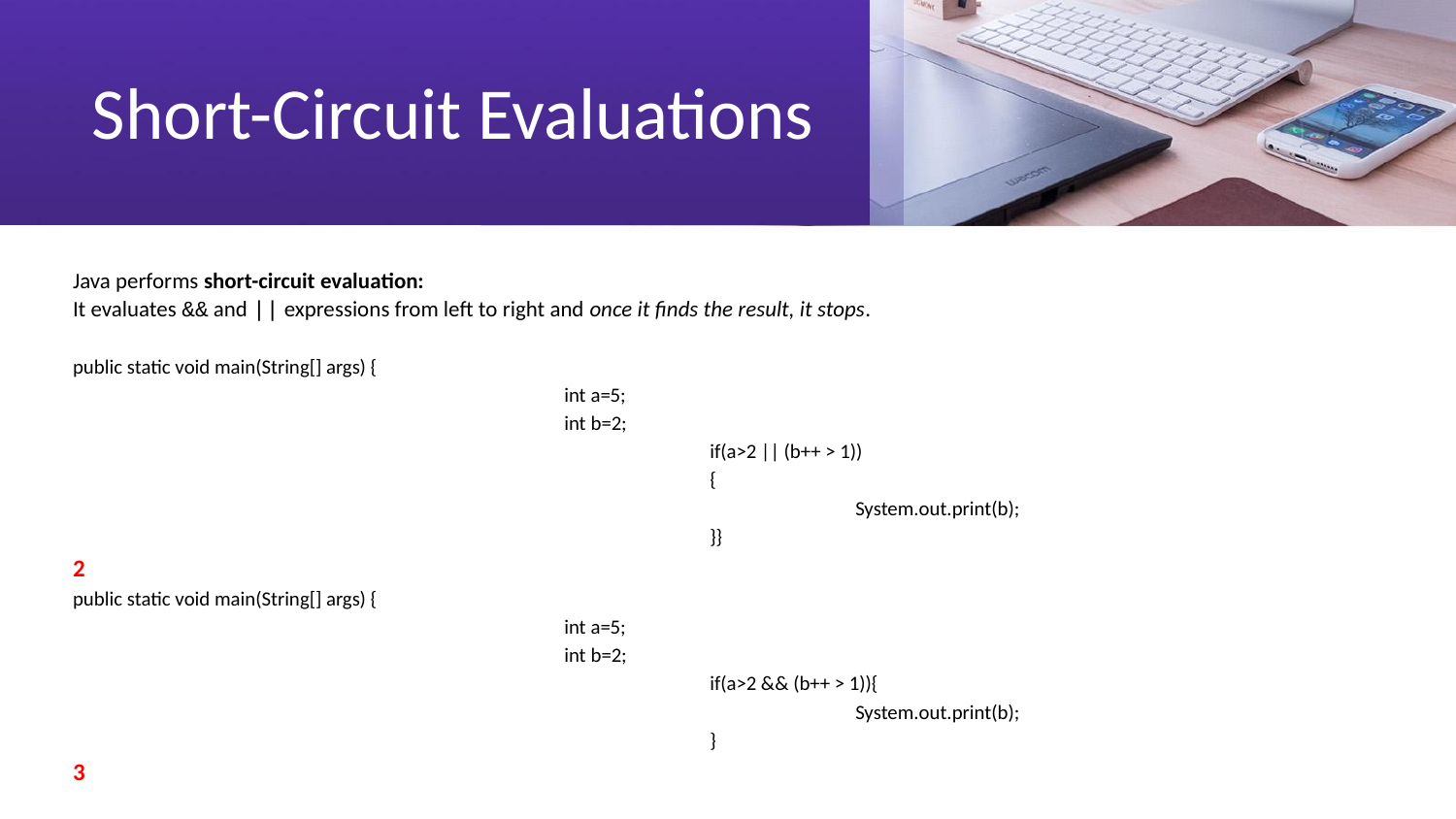

# Short-Circuit Evaluations

Java performs short-circuit evaluation:
It evaluates && and || expressions from left to right and once it finds the result, it stops.

public static void main(String[] args) {
				int a=5;
				int b=2;
					if(a>2 || (b++ > 1))
					{
						System.out.print(b);
					}}
2
public static void main(String[] args) {
				int a=5;
				int b=2;
					if(a>2 && (b++ > 1)){
						System.out.print(b);
					}
3